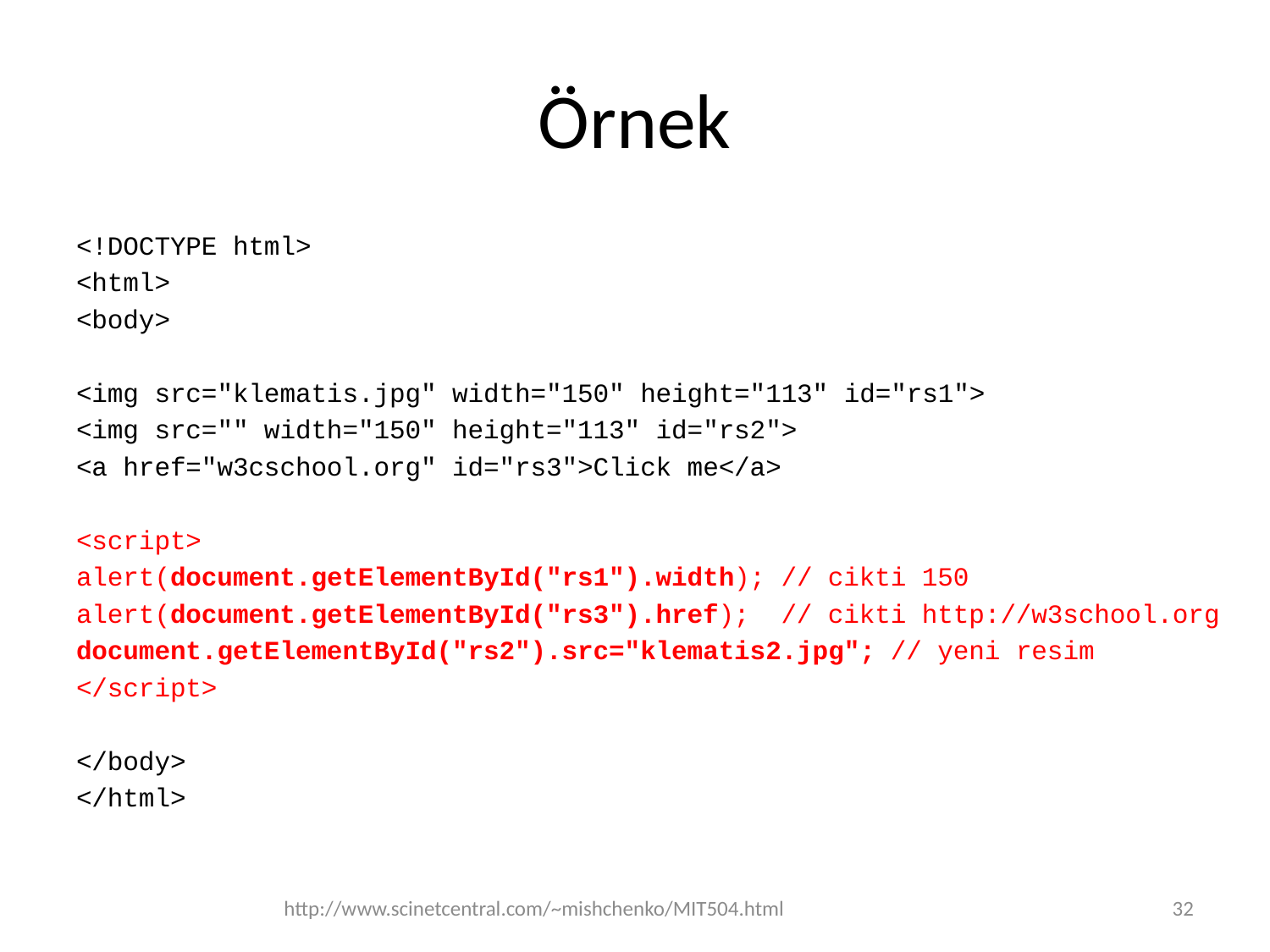

# Örnek
<!DOCTYPE html>
<html>
<body>

<img src="klematis.jpg" width="150" height="113" id="rs1">
<img src="" width="150" height="113" id="rs2">
<a href="w3cschool.org" id="rs3">Click me</a>

<script>
alert(document.getElementById("rs1").width); // cikti 150
alert(document.getElementById("rs3").href);  // cikti http://w3school.org
document.getElementById("rs2").src="klematis2.jpg"; // yeni resim
</script>

</body>
</html>
http://www.scinetcentral.com/~mishchenko/MIT504.html
32